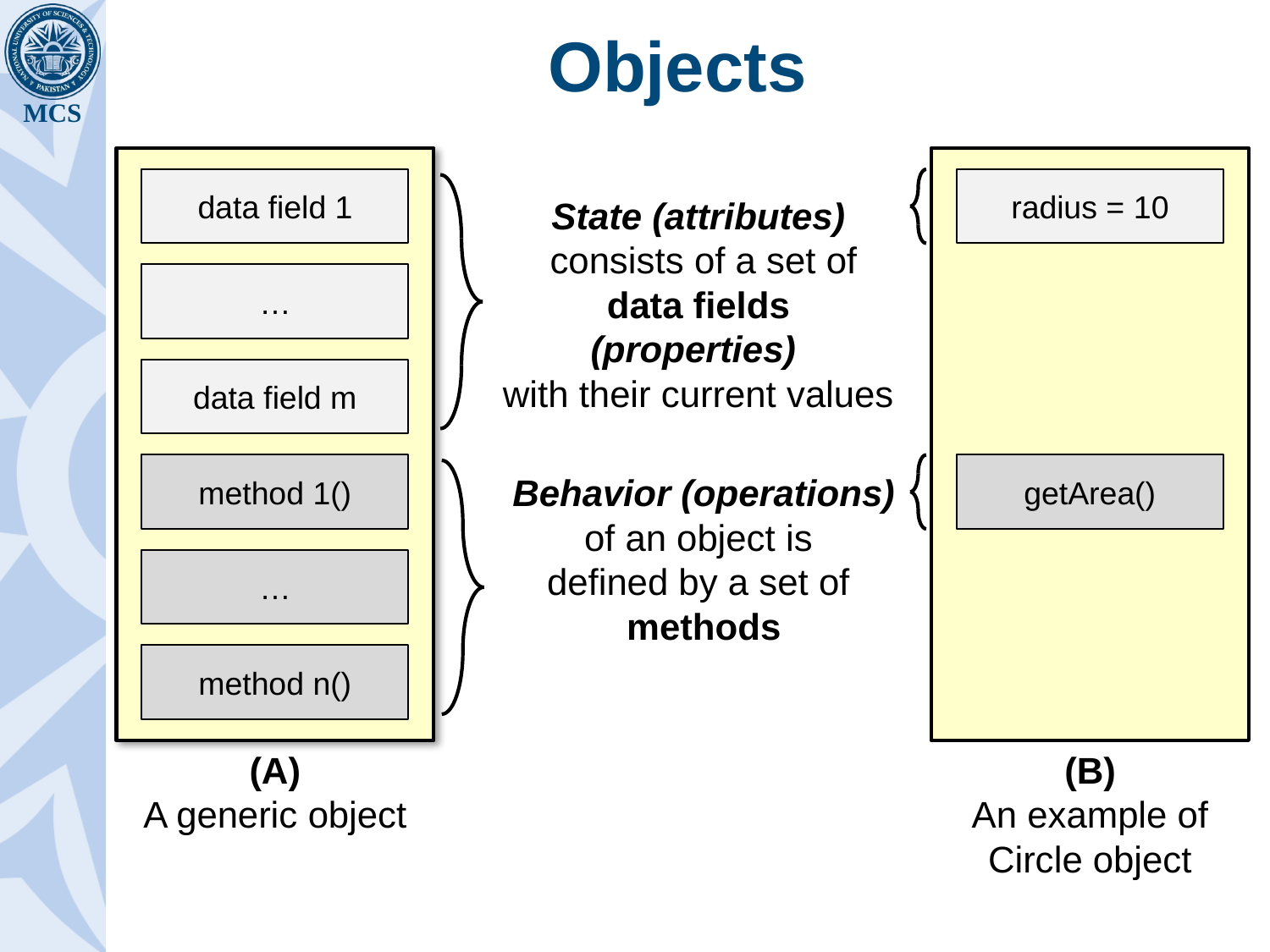

# Objects

radius = 10
getArea()
data field 1
…
data field m
method 1()
…
method n()

State (attributes)
 consists of a set of data fields (properties)
with their current values

Behavior (operations)
of an object is
defined by a set of
methods
(A)
A generic object
(B)
An example of Circle object